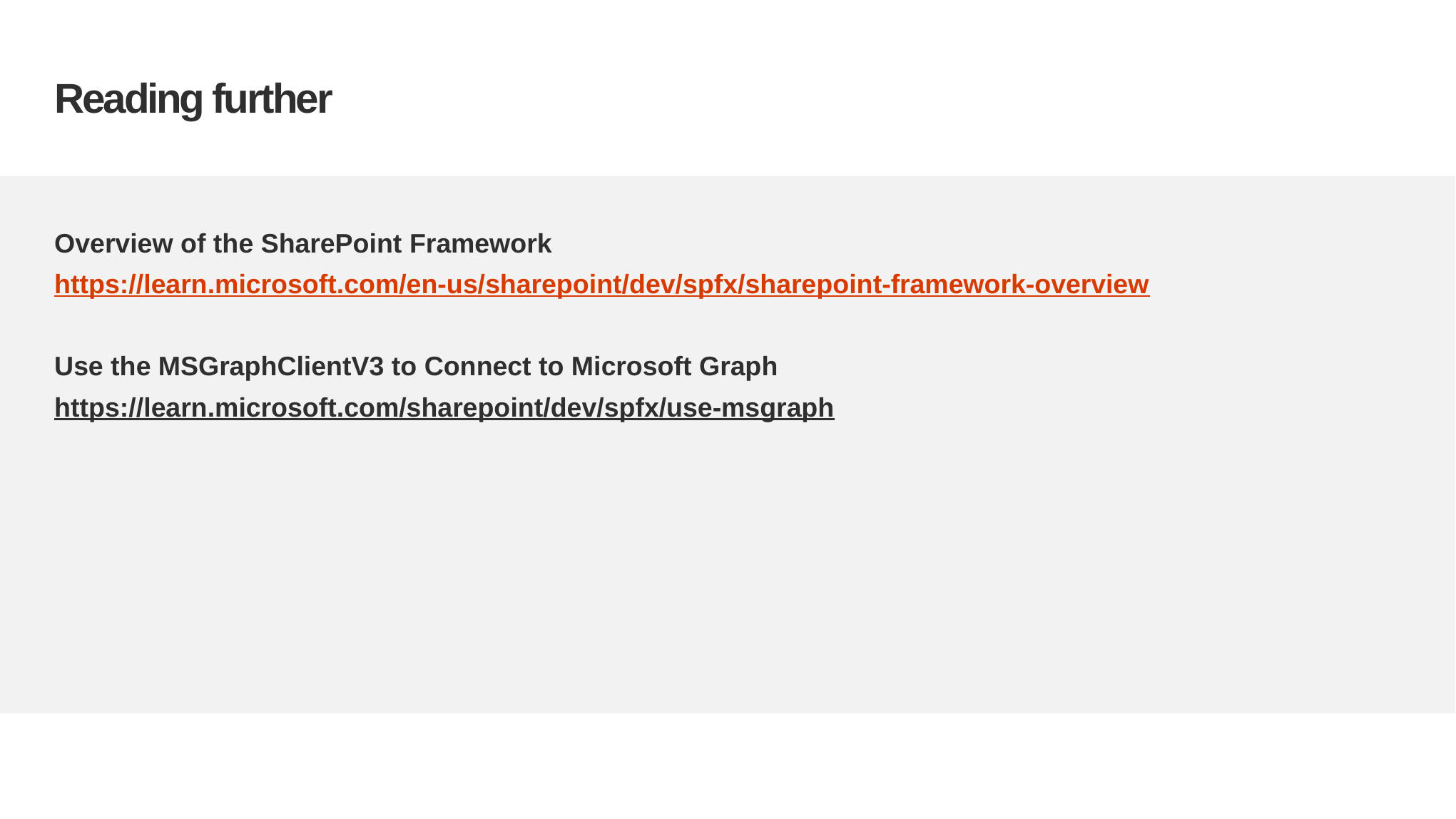

# Reading further

Overview of the SharePoint Framework
https://learn.microsoft.com/en-us/sharepoint/dev/spfx/sharepoint-framework-overview

Use the MSGraphClientV3 to Connect to Microsoft Graph
https://learn.microsoft.com/sharepoint/dev/spfx/use-msgraph